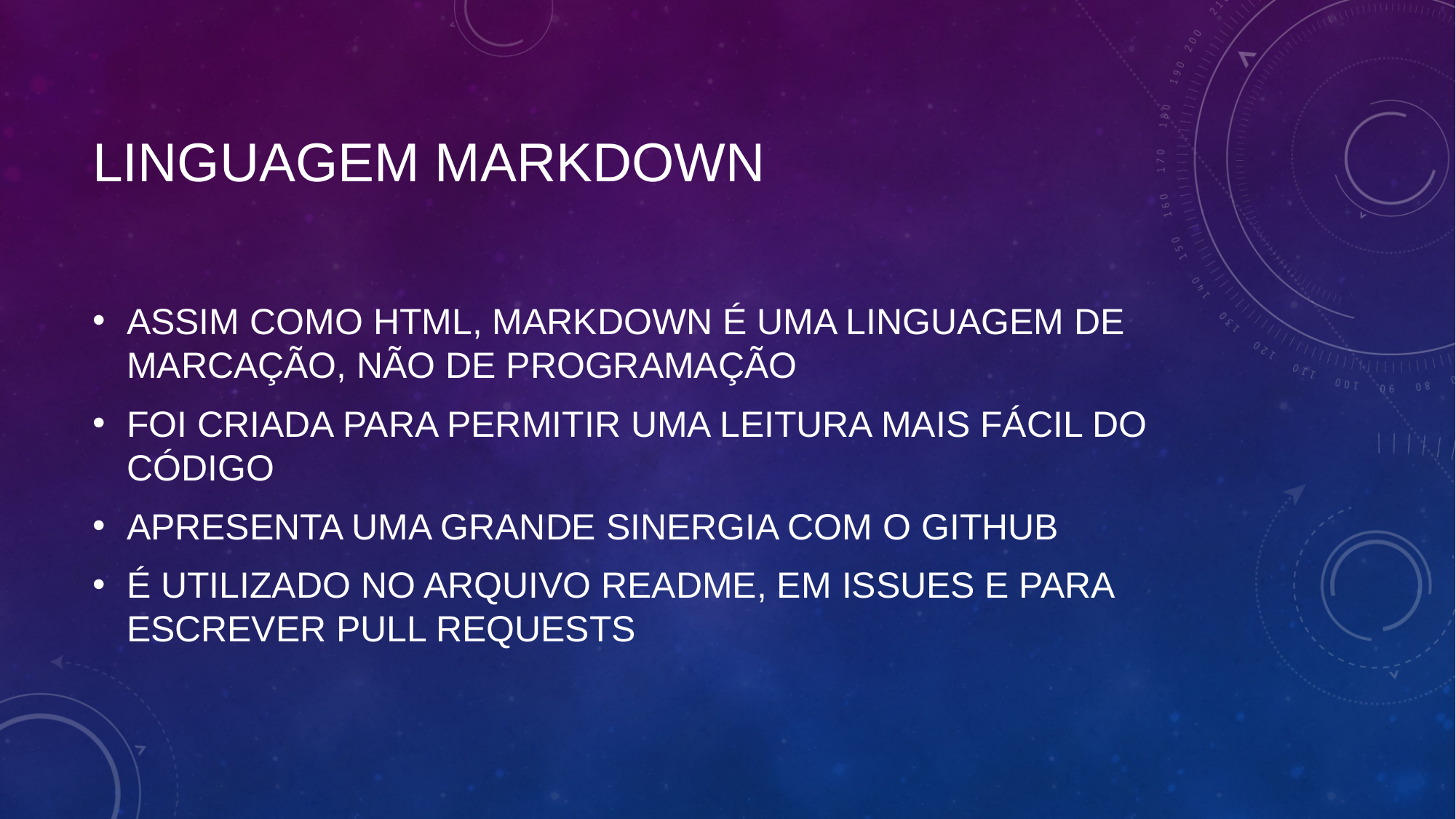

LINGUAGEM MARKDOWN
ASSIM COMO HTML, MARKDOWN É UMA LINGUAGEM DE MARCAÇÃO, NÃO DE PROGRAMAÇÃO
FOI CRIADA PARA PERMITIR UMA LEITURA MAIS FÁCIL DO CÓDIGO
APRESENTA UMA GRANDE SINERGIA COM O GITHUB
É UTILIZADO NO ARQUIVO README, EM ISSUES E PARA ESCREVER PULL REQUESTS